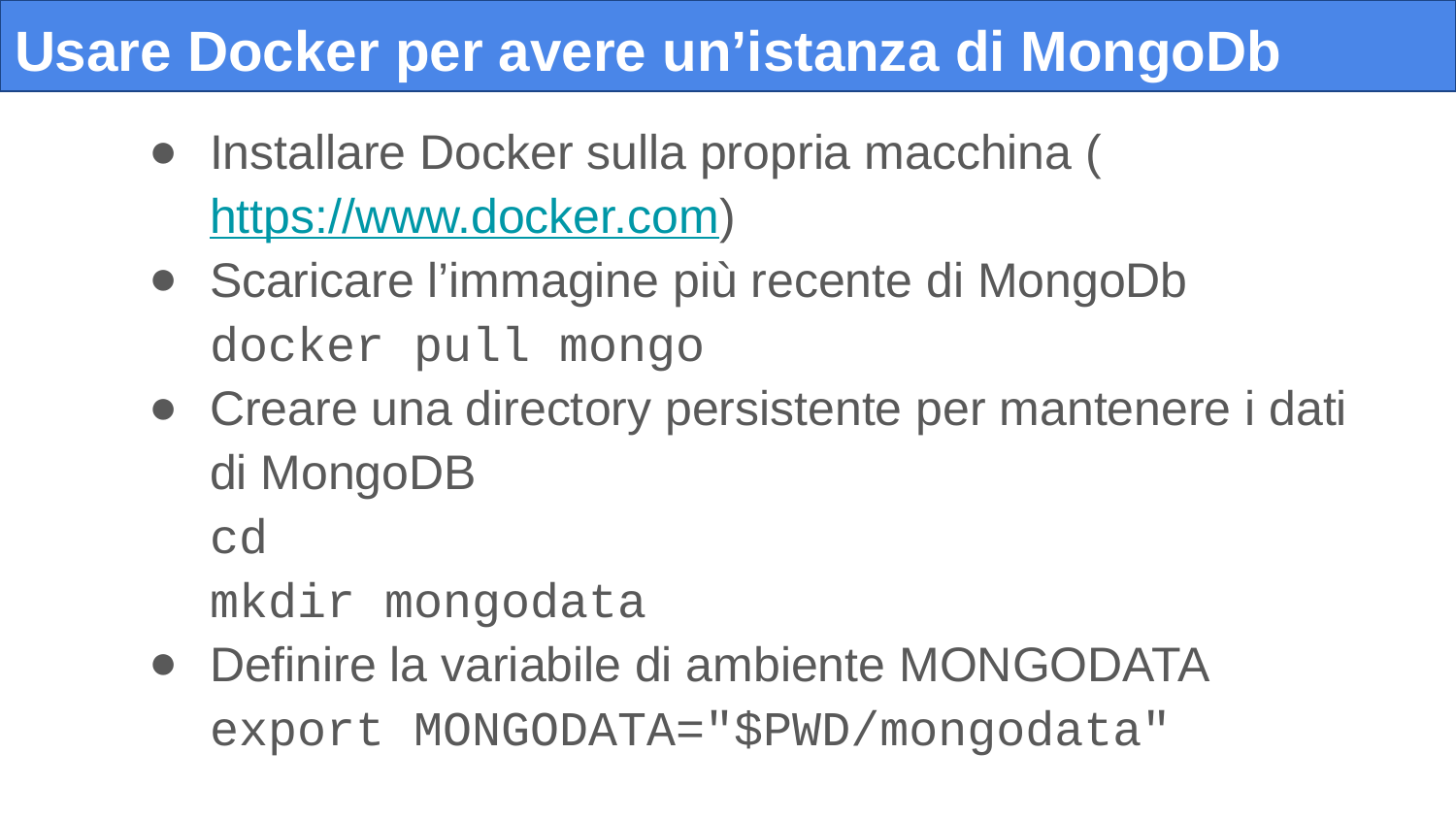

# Usare Docker per avere un’istanza di MongoDb
Installare Docker sulla propria macchina (https://www.docker.com)
Scaricare l’immagine più recente di MongoDb
docker pull mongo
Creare una directory persistente per mantenere i dati di MongoDB
cd
mkdir mongodata
Definire la variabile di ambiente MONGODATA
export MONGODATA="$PWD/mongodata"